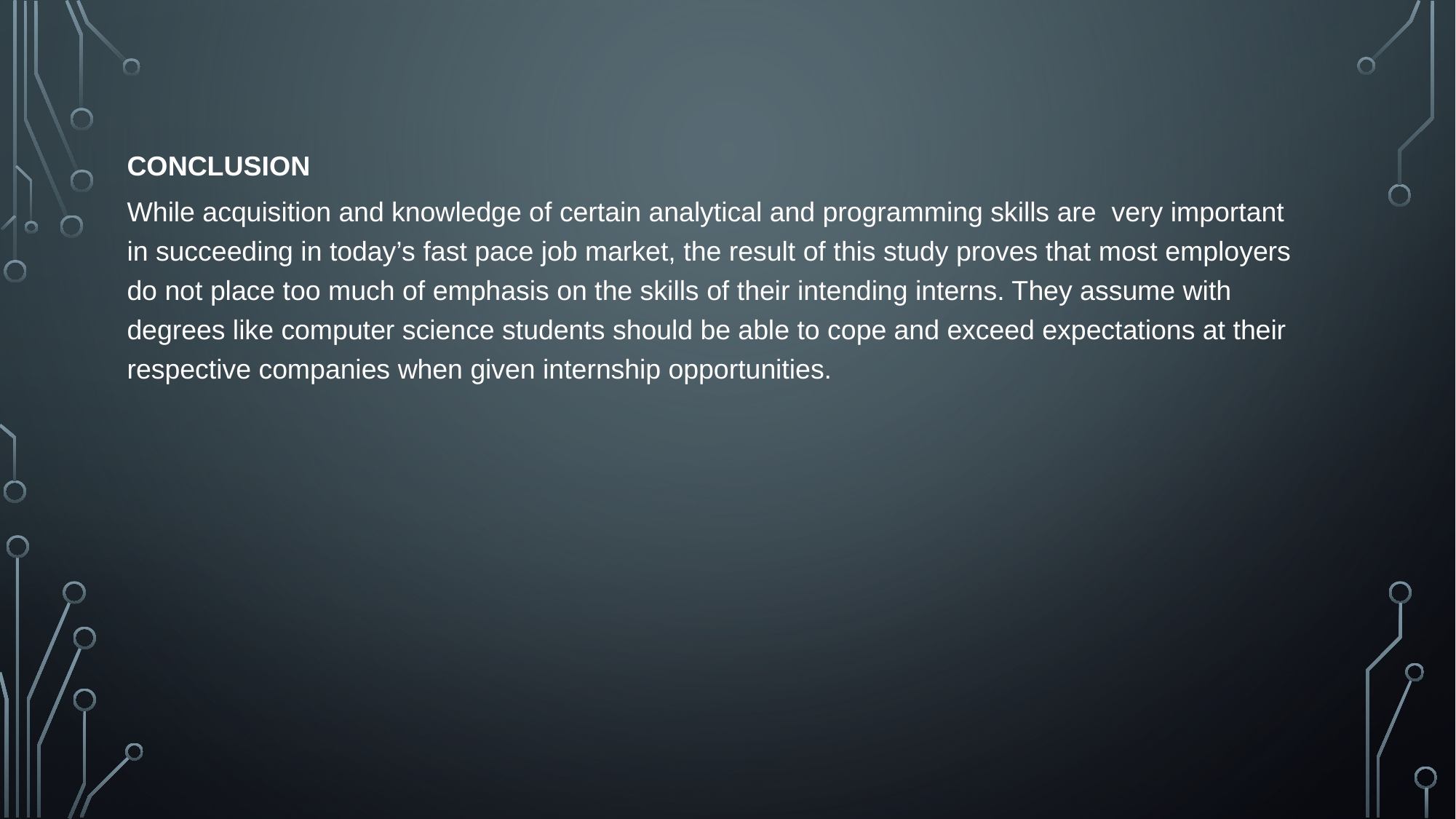

# Conclusion
While acquisition and knowledge of certain analytical and programming skills are  very important in succeeding in today’s fast pace job market, the result of this study proves that most employers do not place too much of emphasis on the skills of their intending interns. They assume with degrees like computer science students should be able to cope and exceed expectations at their respective companies when given internship opportunities.